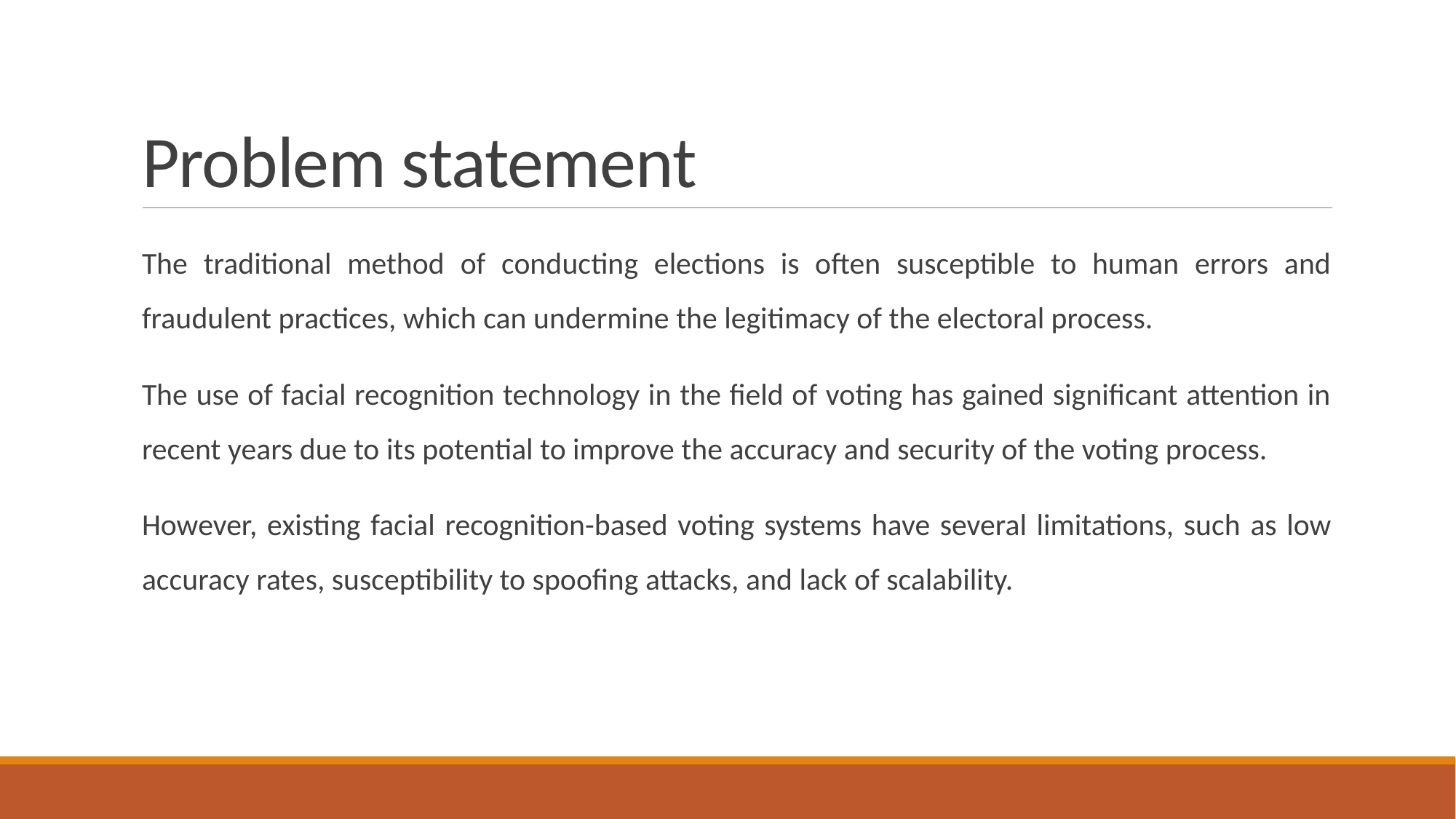

# Problem statement
The traditional method of conducting elections is often susceptible to human errors and fraudulent practices, which can undermine the legitimacy of the electoral process.
The use of facial recognition technology in the field of voting has gained significant attention in recent years due to its potential to improve the accuracy and security of the voting process.
However, existing facial recognition-based voting systems have several limitations, such as low accuracy rates, susceptibility to spoofing attacks, and lack of scalability.